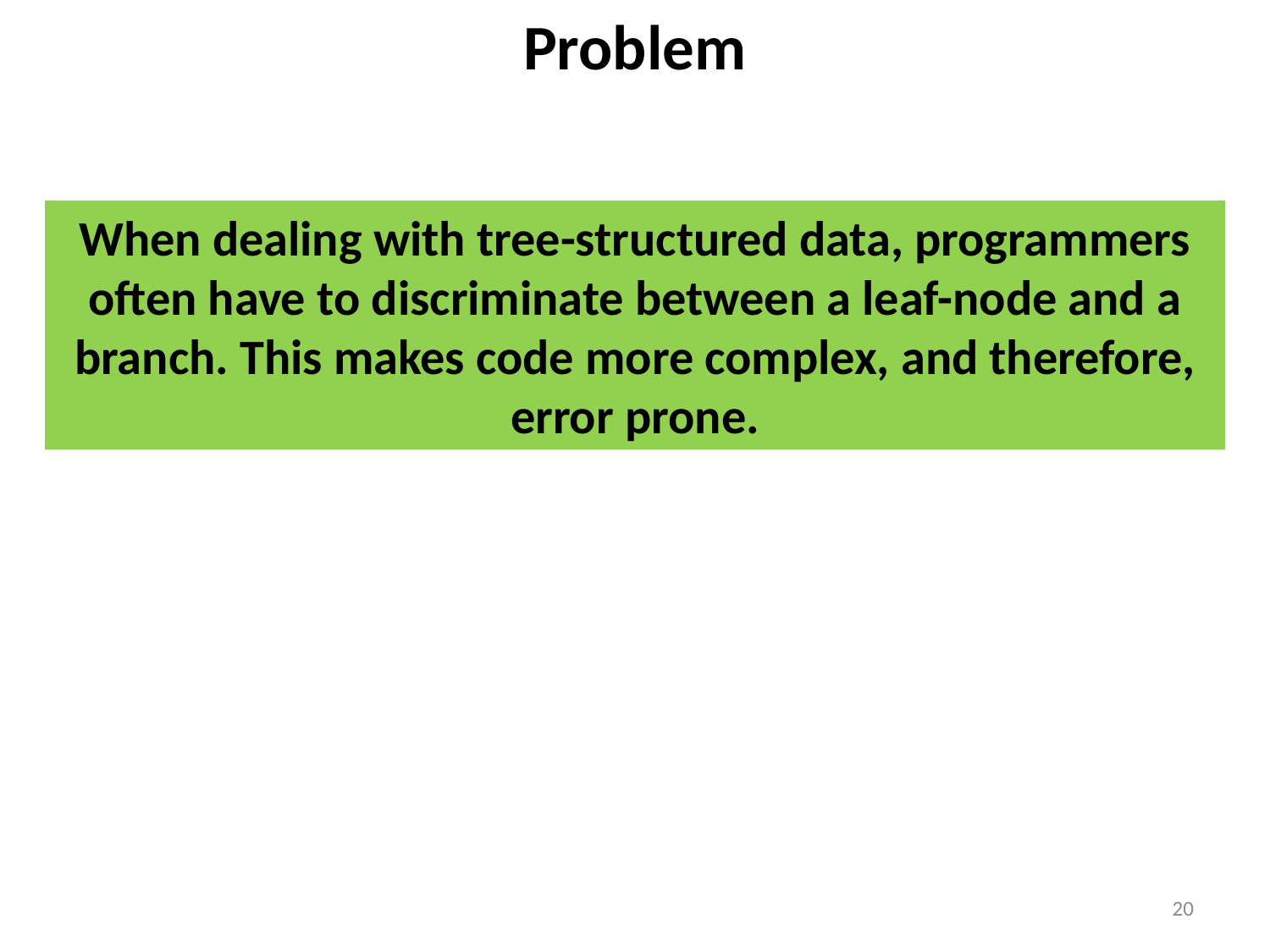

Problem
When dealing with tree-structured data, programmers often have to discriminate between a leaf-node and a branch. This makes code more complex, and therefore, error prone.
20